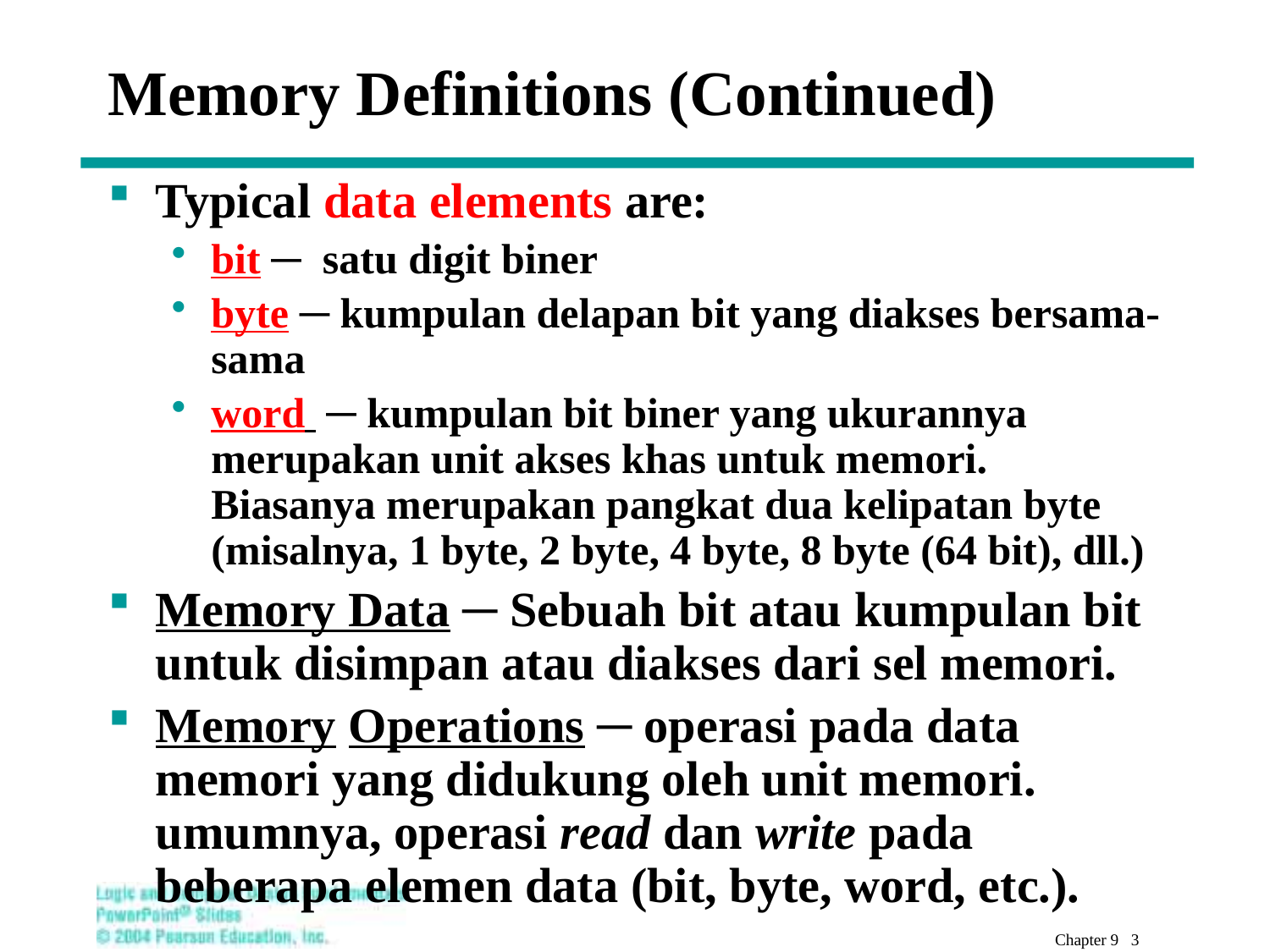

# Memory Definitions (Continued)
Typical data elements are:
bit ─  satu digit biner
byte ─ kumpulan delapan bit yang diakses bersama-sama
word  ─ kumpulan bit biner yang ukurannya merupakan unit akses khas untuk memori. Biasanya merupakan pangkat dua kelipatan byte (misalnya, 1 byte, 2 byte, 4 byte, 8 byte (64 bit), dll.)
Memory Data ─ Sebuah bit atau kumpulan bit untuk disimpan atau diakses dari sel memori.
Memory Operations ─ operasi pada data memori yang didukung oleh unit memori.  umumnya, operasi read dan write pada beberapa elemen data (bit, byte, word, etc.).
Chapter 9   3